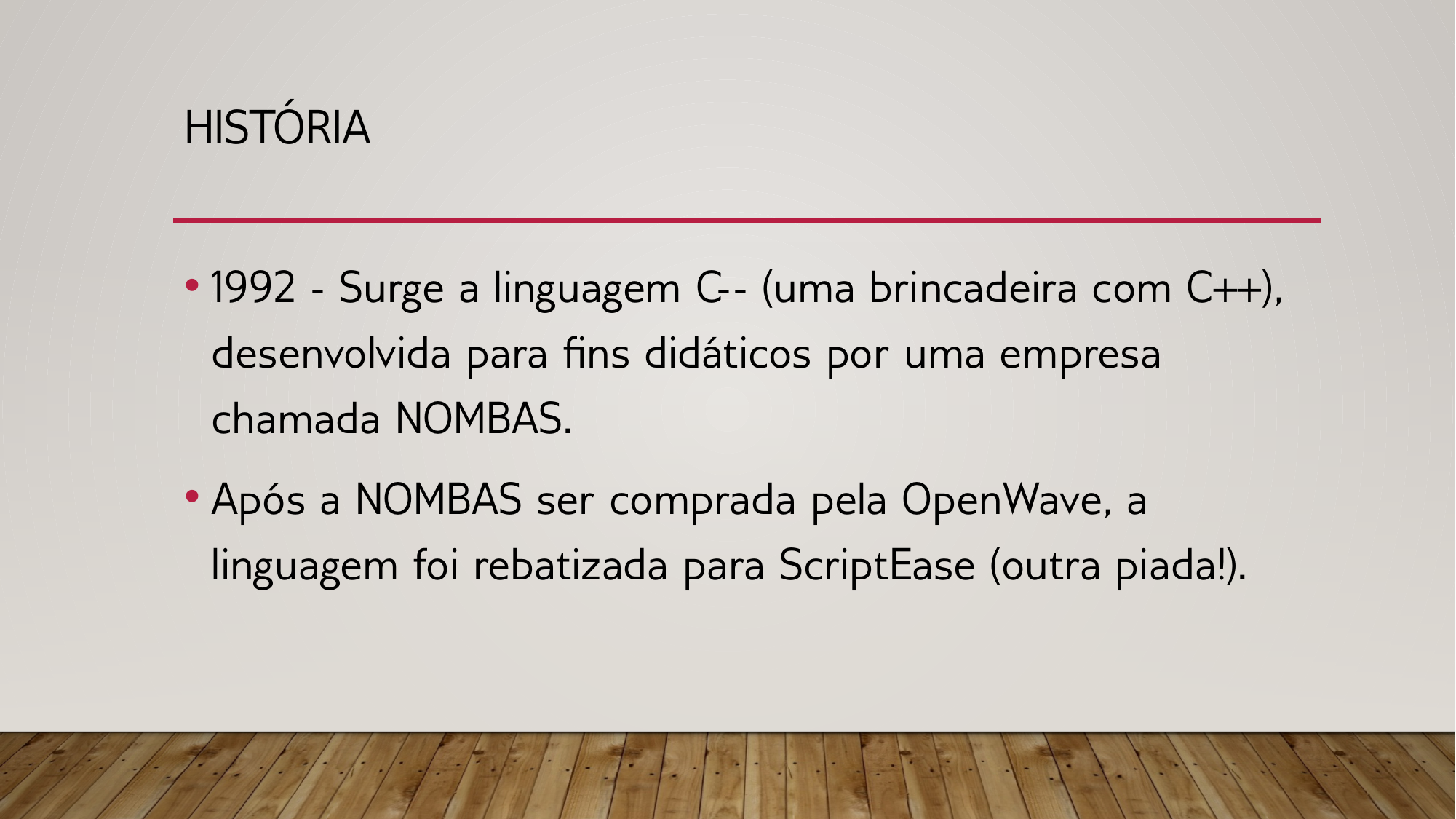

# História
1992 - Surge a linguagem C-- (uma brincadeira com C++), desenvolvida para fins didáticos por uma empresa chamada NOMBAS.
Após a NOMBAS ser comprada pela OpenWave, a linguagem foi rebatizada para ScriptEase (outra piada!).